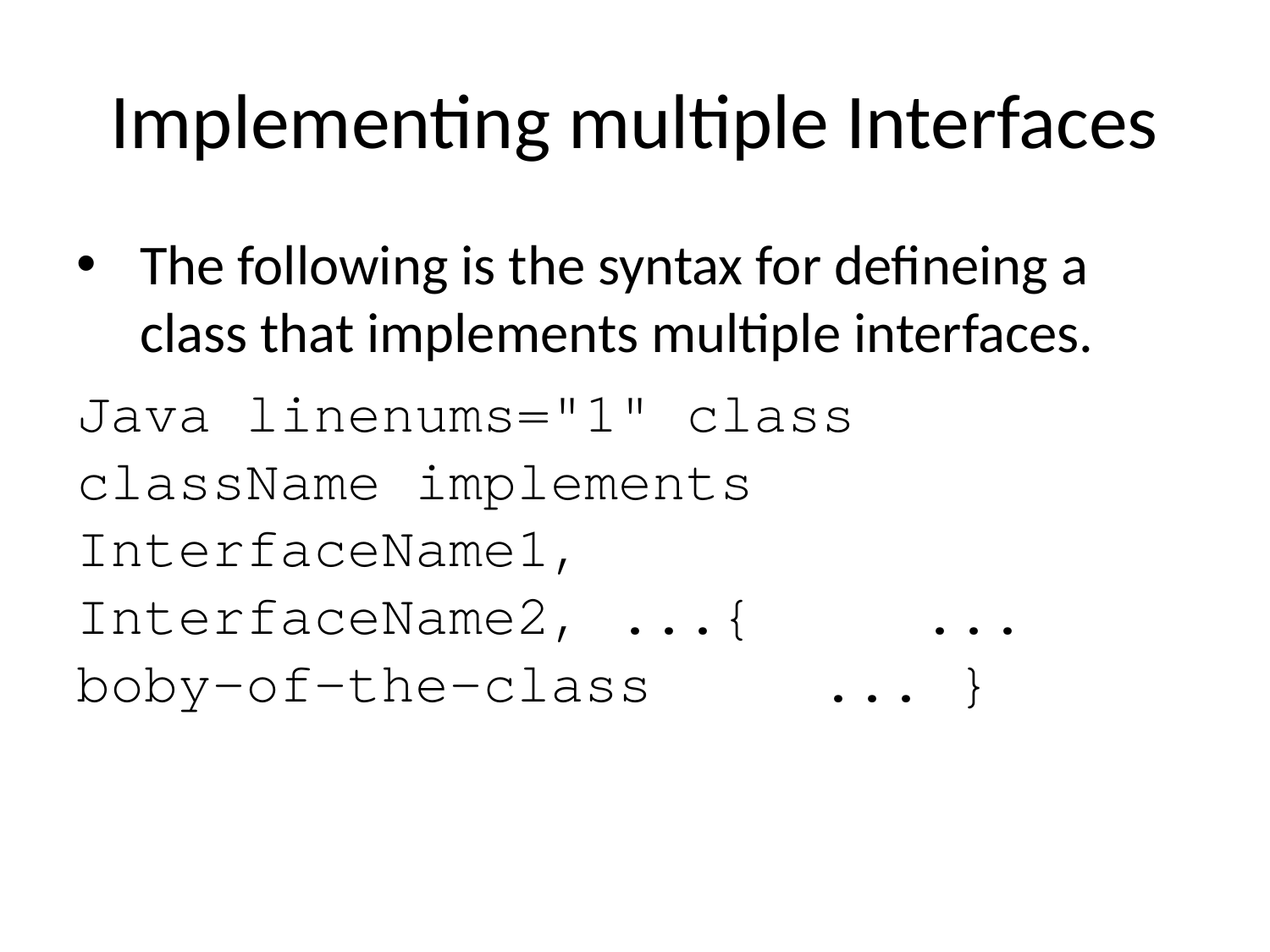

# Implementing multiple Interfaces
The following is the syntax for defineing a class that implements multiple interfaces.
Java linenums="1" class className implements InterfaceName1, InterfaceName2, ...{     ...     boby-of-the-class     ... }